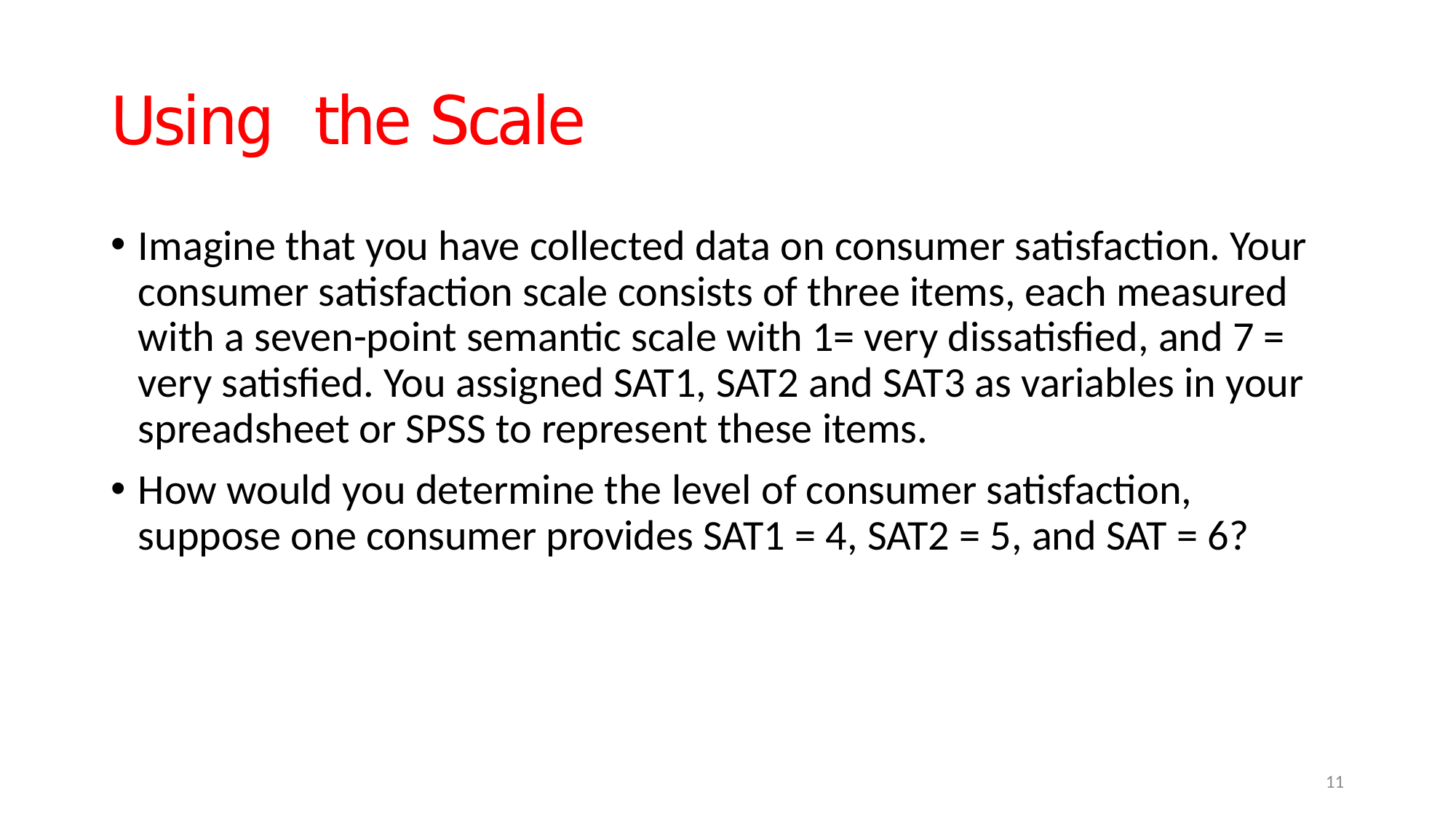

# Using  the Scale
Imagine that you have collected data on consumer satisfaction. Your consumer satisfaction scale consists of three items, each measured with a seven-point semantic scale with 1= very dissatisfied, and 7 = very satisfied. You assigned SAT1, SAT2 and SAT3 as variables in your spreadsheet or SPSS to represent these items.
How would you determine the level of consumer satisfaction, suppose one consumer provides SAT1 = 4, SAT2 = 5, and SAT = 6?

11